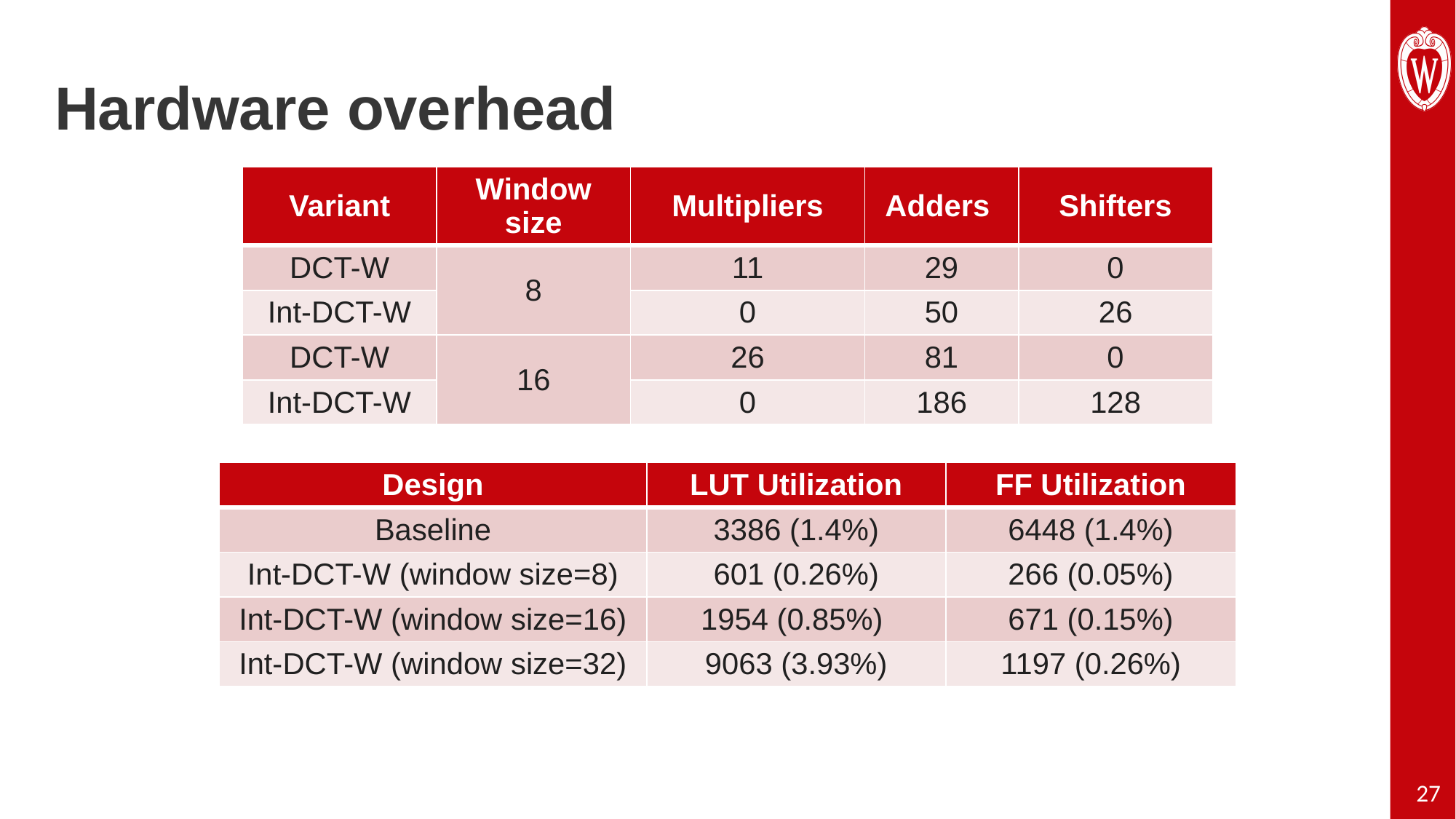

# Hardware overhead
| Variant | Window size | Multipliers | Adders | Shifters |
| --- | --- | --- | --- | --- |
| DCT-W | 8 | 11 | 29 | 0 |
| Int-DCT-W |  | 0 | 50 | 26 |
| DCT-W | 16 | 26 | 81 | 0 |
| Int-DCT-W |  | 0 | 186 | 128 |
| Design | LUT Utilization | FF Utilization |
| --- | --- | --- |
| Baseline | 3386 (1.4%) | 6448 (1.4%) |
| Int-DCT-W (window size=8) | 601 (0.26%) | 266 (0.05%) |
| Int-DCT-W (window size=16) | 1954 (0.85%) | 671 (0.15%) |
| Int-DCT-W (window size=32) | 9063 (3.93%) | 1197 (0.26%) |
27